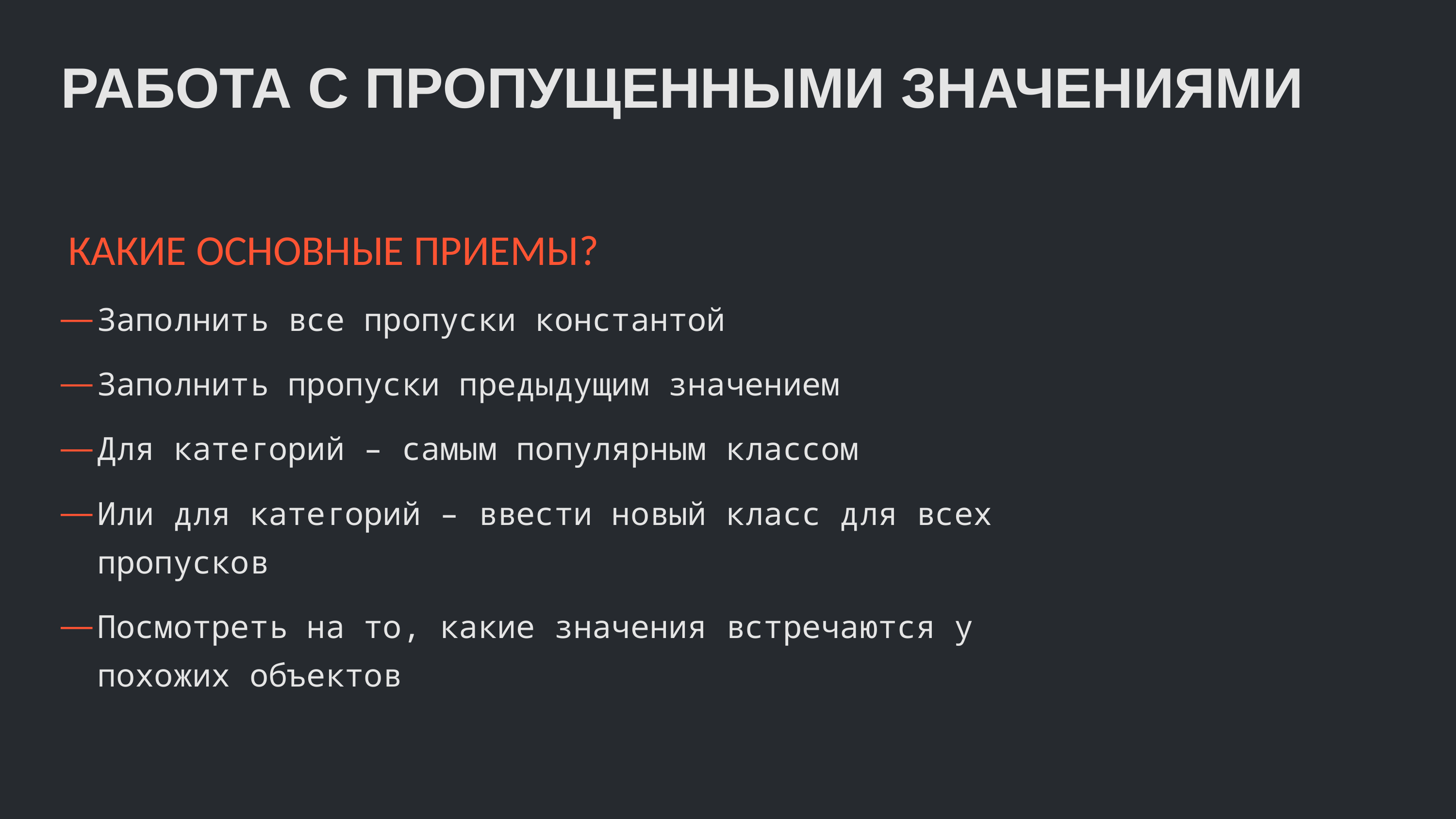

РАБОТА С ПРОПУЩЕННЫМИ ЗНАЧЕНИЯМИ
КАКИЕ ОСНОВНЫЕ ПРИЕМЫ?
Заполнить все пропуски константой
Заполнить пропуски предыдущим значением
Для категорий – самым популярным классом
Или для категорий – ввести новый класс для всех пропусков
Посмотреть на то, какие значения встречаются у похожих объектов